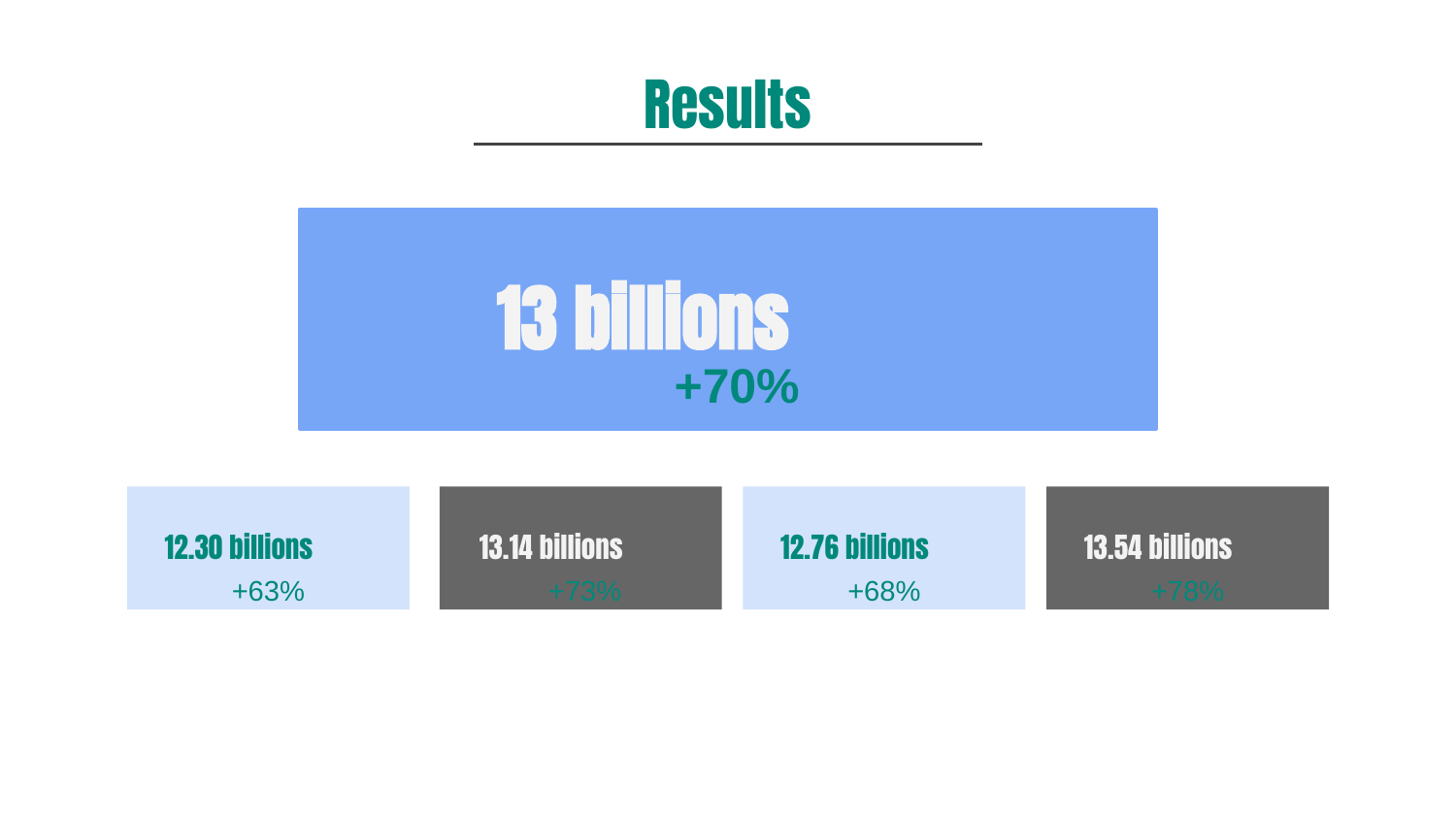

Results
13 billions
+70%
12.30 billions
13.14 billions
12.76 billions
13.54 billions
+63%
+73%
+68%
+78%